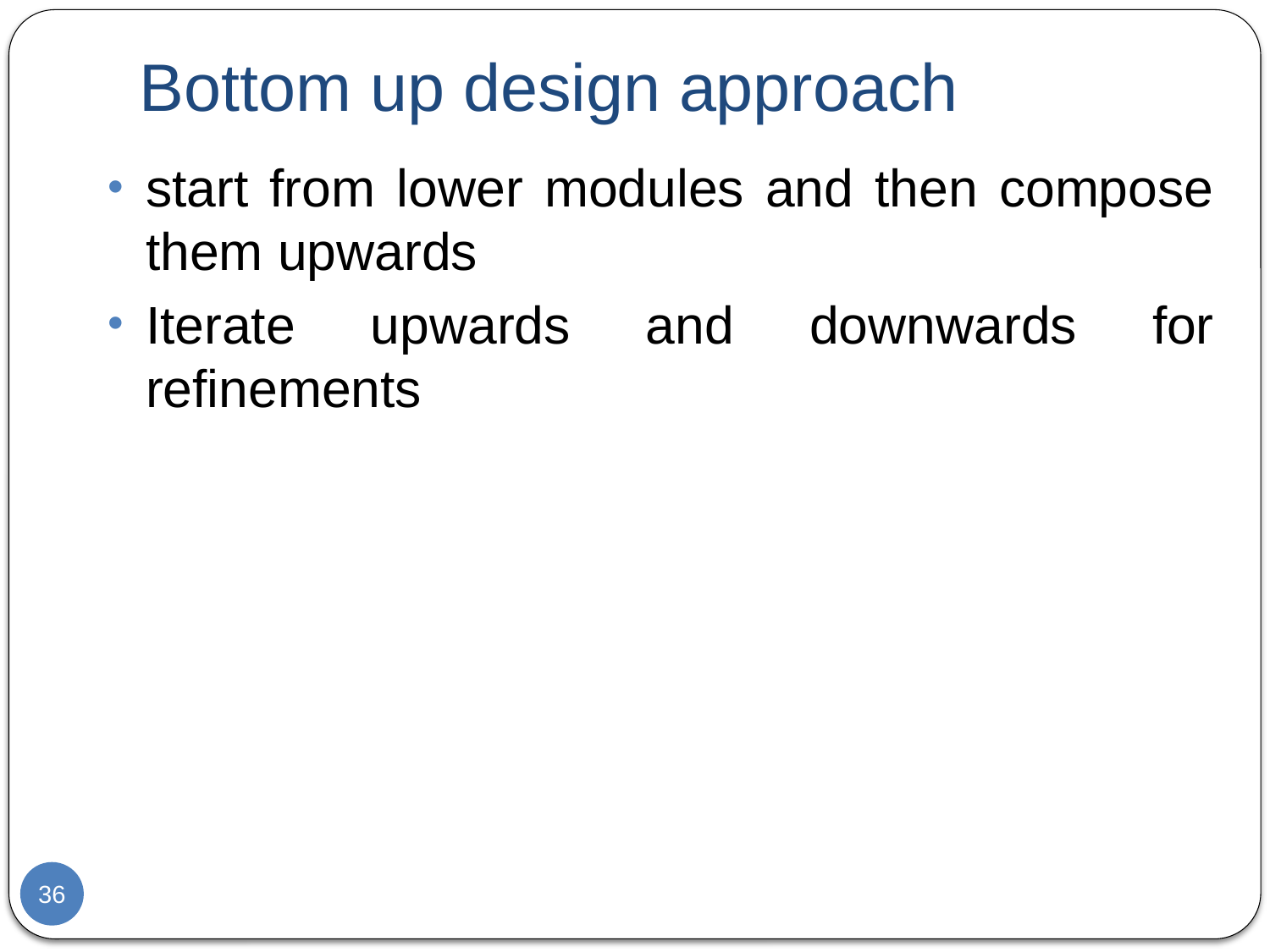

# Bottom up design approach
start from lower modules and then compose them upwards
Iterate upwards and downwards for refinements

36